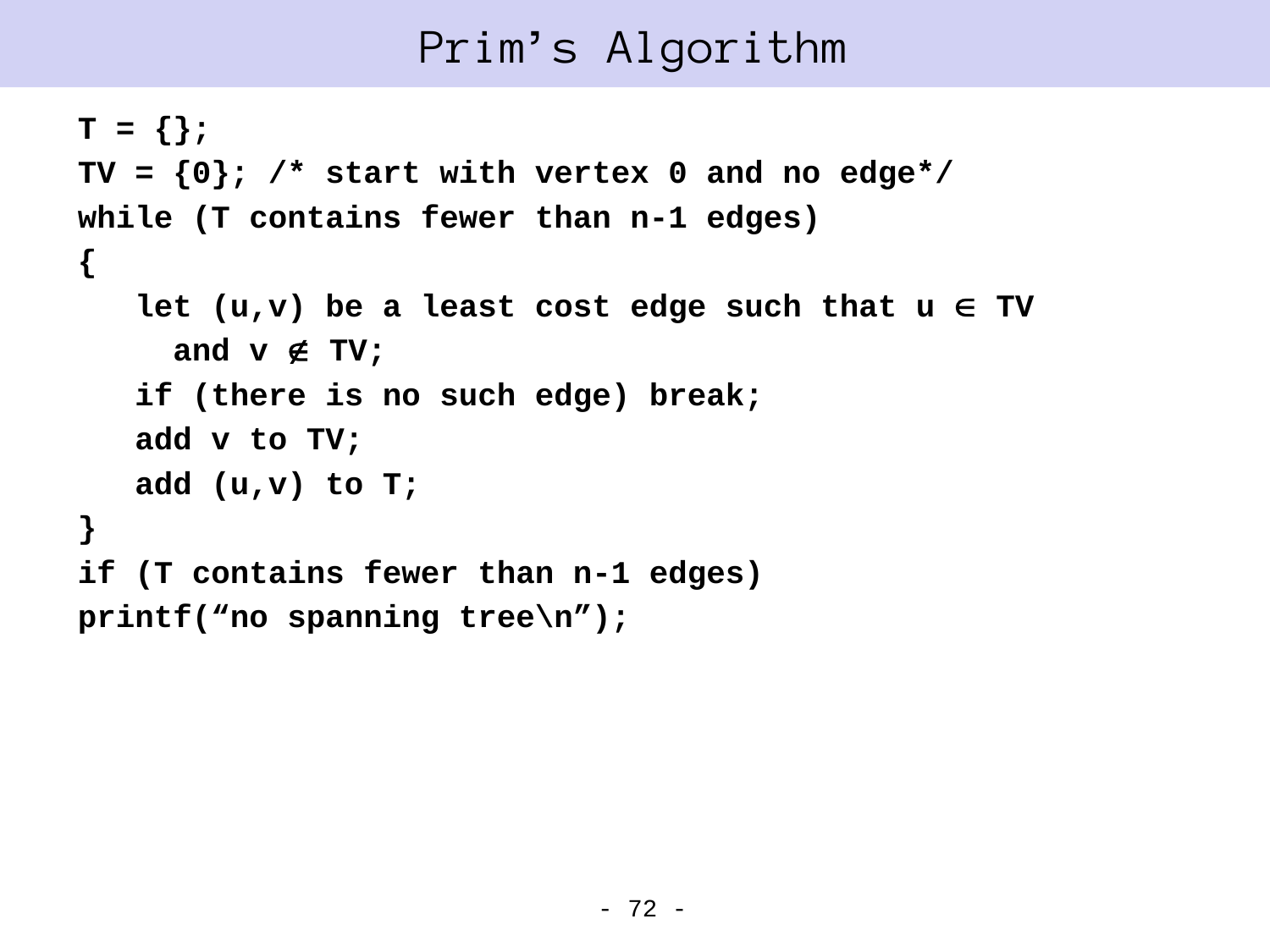

# Prim’s Algorithm
T = {};
TV = {0}; /* start with vertex 0 and no edge*/
while (T contains fewer than n-1 edges)
{
   let (u,v) be a least cost edge such that u ∈ TV
     and v ∉ TV;
   if (there is no such edge) break;
   add v to TV;
   add (u,v) to T;
}
if (T contains fewer than n-1 edges)
printf(“no spanning tree\n”);
- 72 -